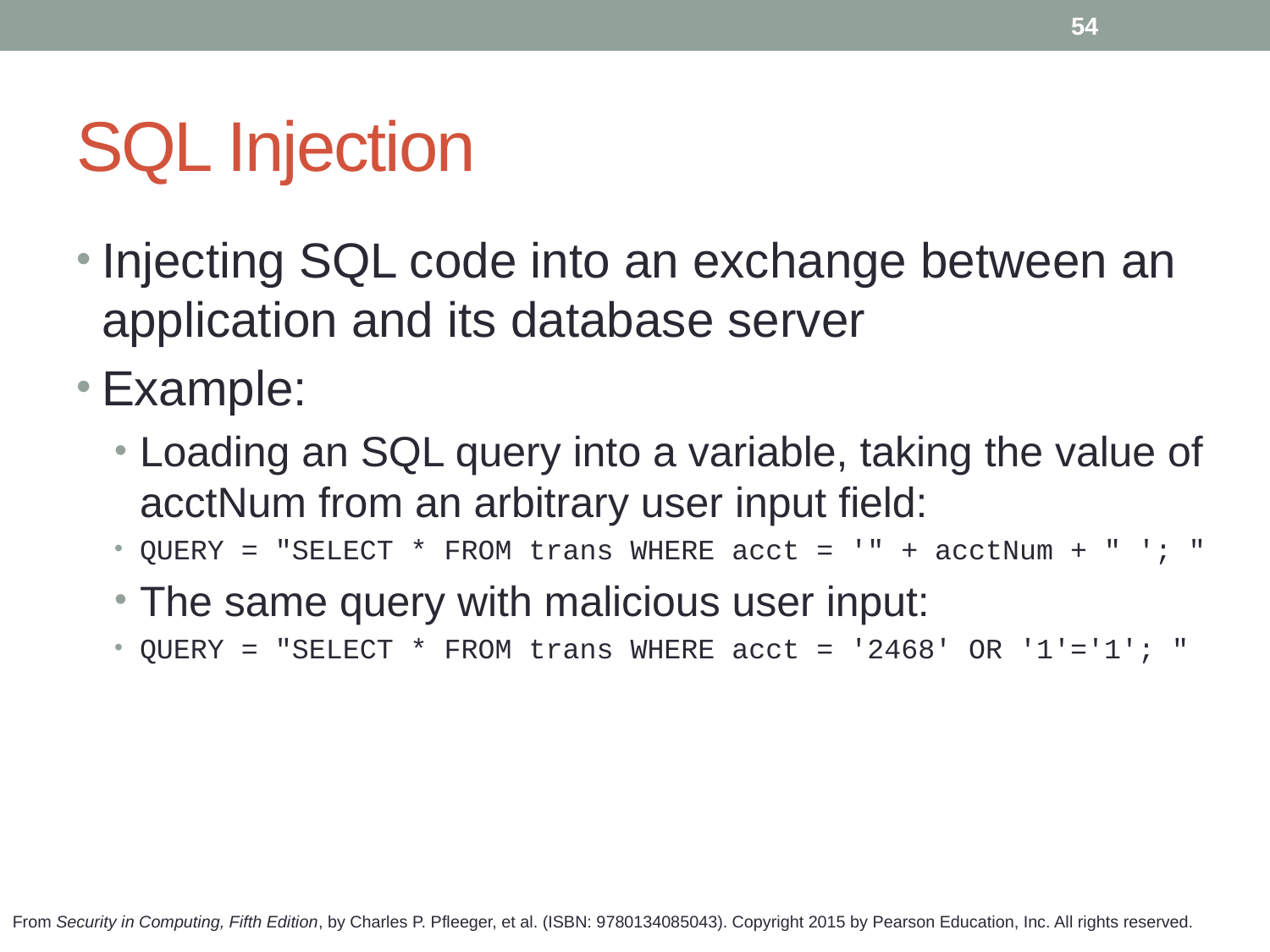

54
# SQL Injection
Injecting SQL code into an exchange between an application and its database server
Example:
Loading an SQL query into a variable, taking the value of acctNum from an arbitrary user input field:
QUERY = "SELECT * FROM trans WHERE acct = '" + acctNum + " '; "
The same query with malicious user input:
QUERY = "SELECT * FROM trans WHERE acct = '2468' OR '1'='1'; "